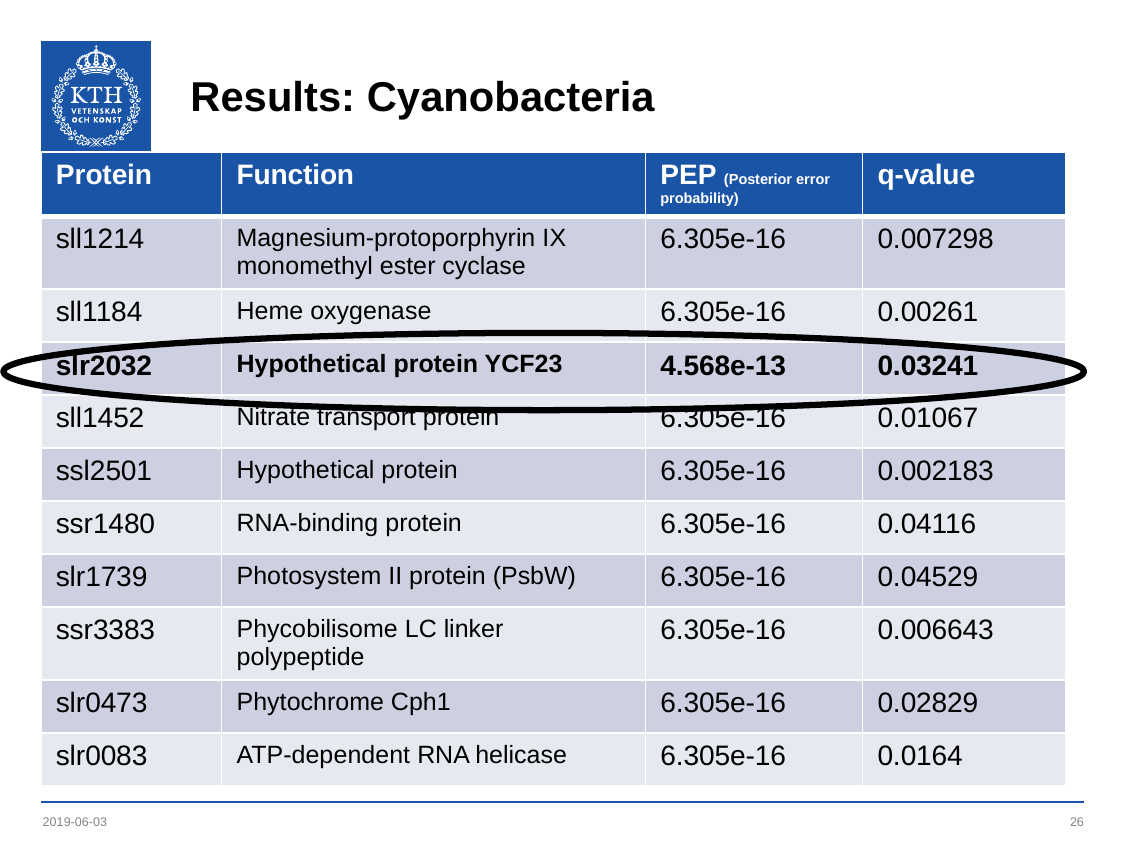

# Results: Cyanobacteria
| Protein | Function | PEP (Posterior error probability) | q-value |
| --- | --- | --- | --- |
| sll1214 | Magnesium-protoporphyrin IX monomethyl ester cyclase | 6.305e-16 | 0.007298 |
| sll1184 | Heme oxygenase | 6.305e-16 | 0.00261 |
| slr2032 | Hypothetical protein YCF23 | 4.568e-13 | 0.03241 |
| sll1452 | Nitrate transport protein | 6.305e-16 | 0.01067 |
| ssl2501 | Hypothetical protein | 6.305e-16 | 0.002183 |
| ssr1480 | RNA-binding protein | 6.305e-16 | 0.04116 |
| slr1739 | Photosystem II protein (PsbW) | 6.305e-16 | 0.04529 |
| ssr3383 | Phycobilisome LC linker polypeptide | 6.305e-16 | 0.006643 |
| slr0473 | Phytochrome Cph1 | 6.305e-16 | 0.02829 |
| slr0083 | ATP-dependent RNA helicase | 6.305e-16 | 0.0164 |

2019-06-03
26